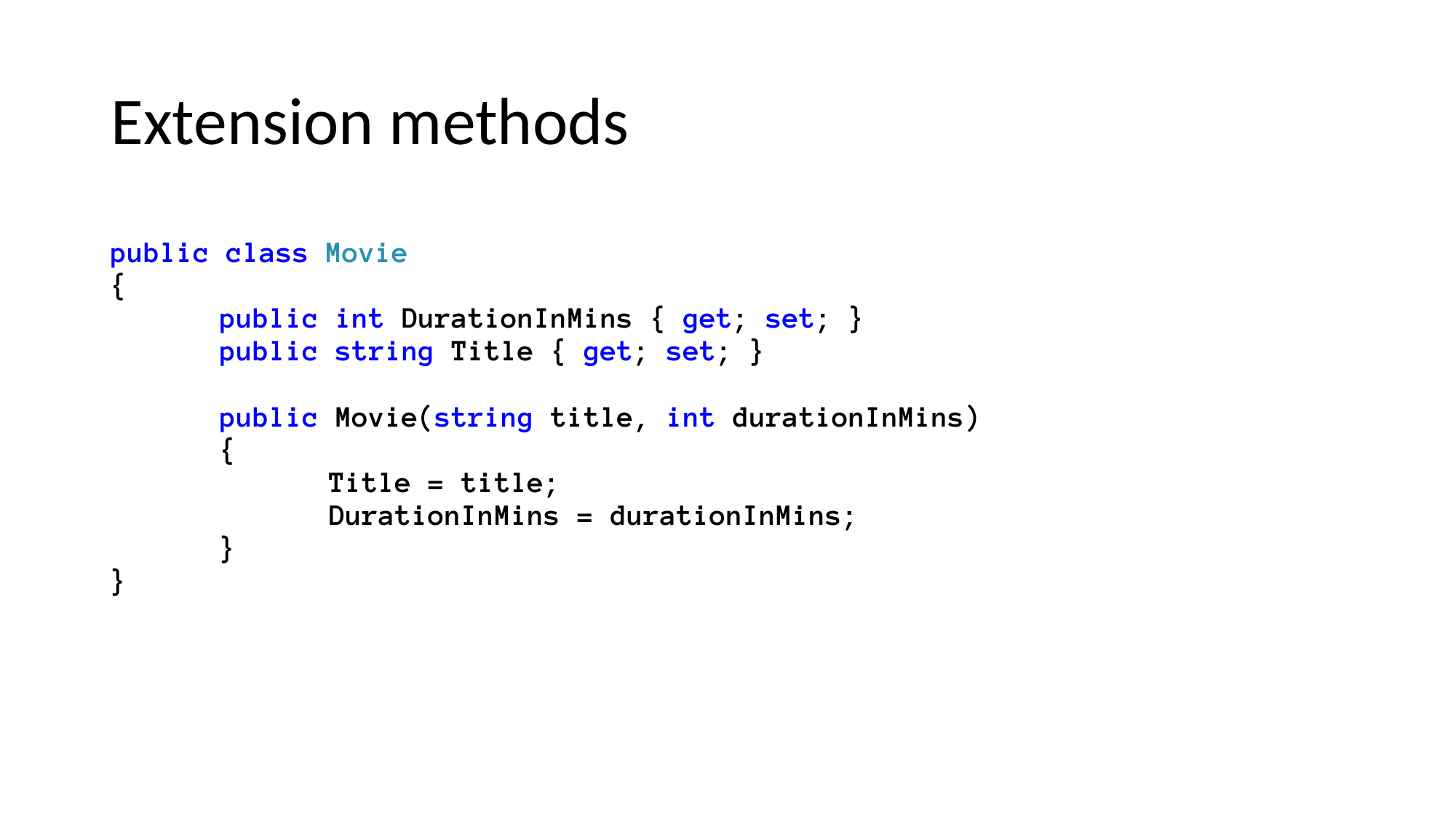

# Extension methods

public class Movie
{
	public int DurationInMins { get; set; }
	public string Title { get; set; }

	public Movie(string title, int durationInMins)
	{
		Title = title;
		DurationInMins = durationInMins;
	}
}